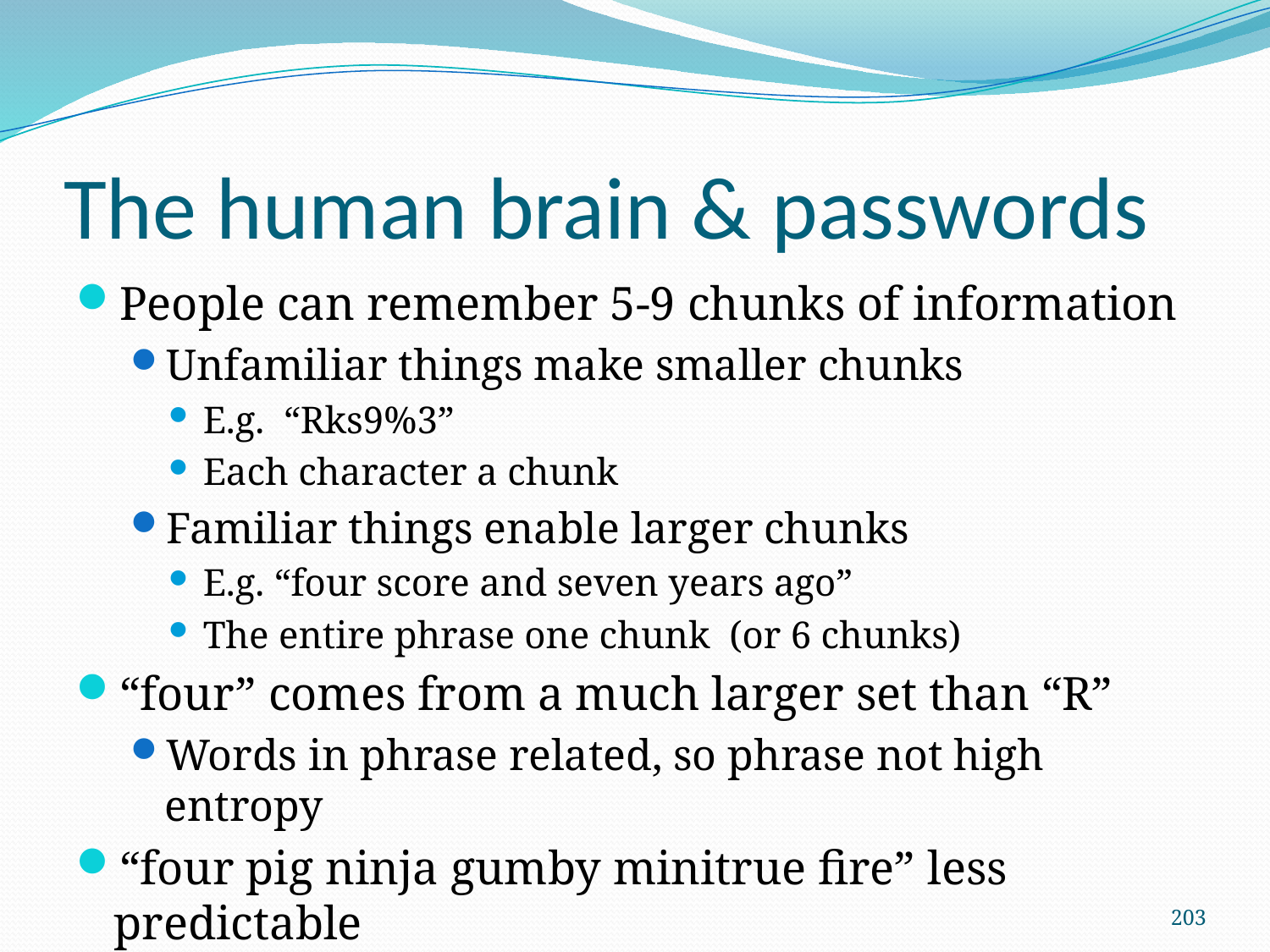

# The human brain & passwords
People can remember 5-9 chunks of information
Unfamiliar things make smaller chunks
E.g.  “Rks9%3”
Each character a chunk
Familiar things enable larger chunks
E.g. “four score and seven years ago”
The entire phrase one chunk  (or 6 chunks)
“four” comes from a much larger set than “R”
Words in phrase related, so phrase not high entropy
“four pig ninja gumby minitrue fire” less predictable

203